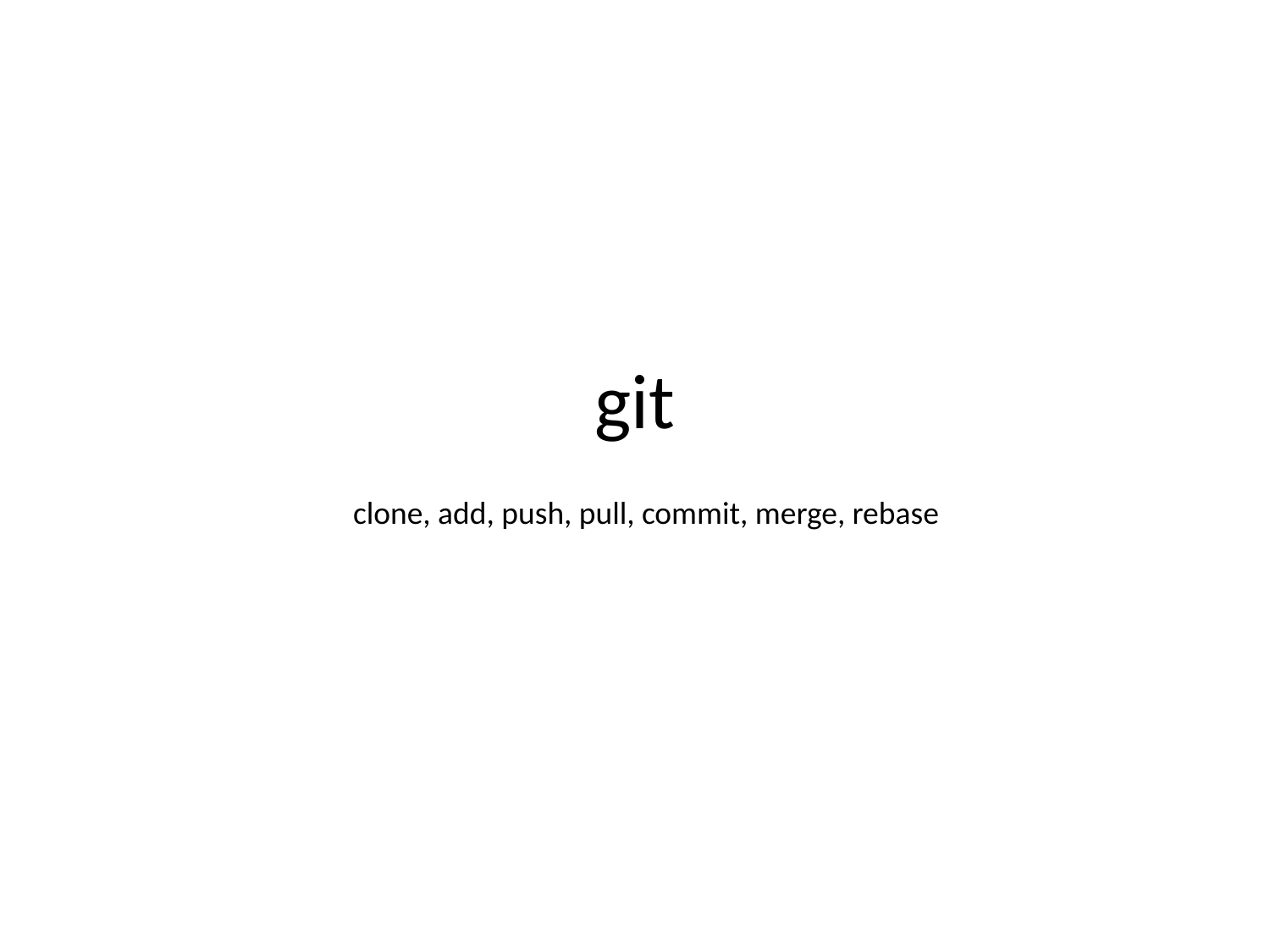

# git
clone, add, push, pull, commit, merge, rebase